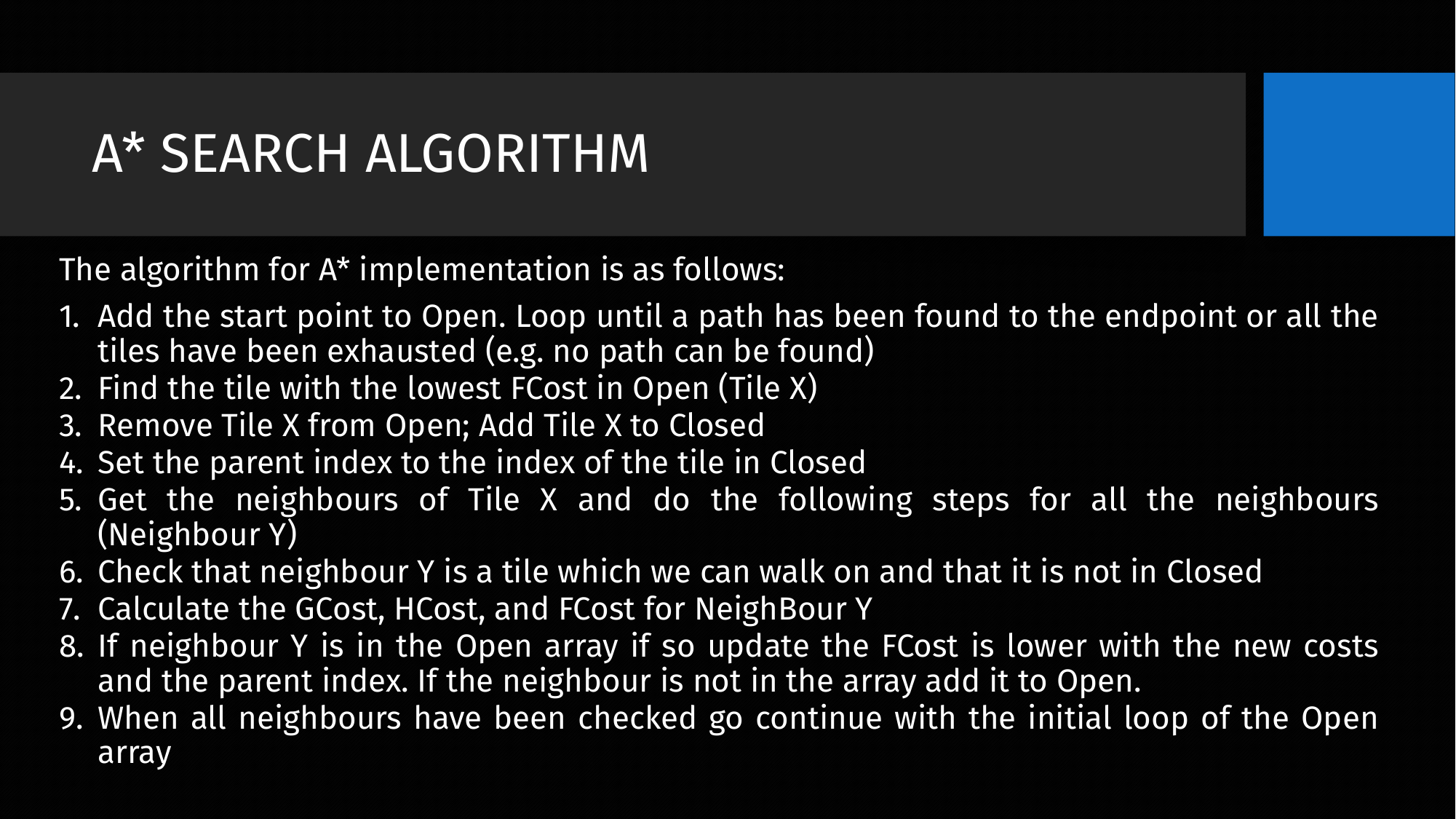

# A* SEARCH ALGORITHM
The algorithm for A* implementation is as follows:
Add the start point to Open. Loop until a path has been found to the endpoint or all the tiles have been exhausted (e.g. no path can be found)
Find the tile with the lowest FCost in Open (Tile X)
Remove Tile X from Open; Add Tile X to Closed
Set the parent index to the index of the tile in Closed
Get the neighbours of Tile X and do the following steps for all the neighbours (Neighbour Y)
Check that neighbour Y is a tile which we can walk on and that it is not in Closed
Calculate the GCost, HCost, and FCost for NeighBour Y
If neighbour Y is in the Open array if so update the FCost is lower with the new costs and the parent index. If the neighbour is not in the array add it to Open.
When all neighbours have been checked go continue with the initial loop of the Open array